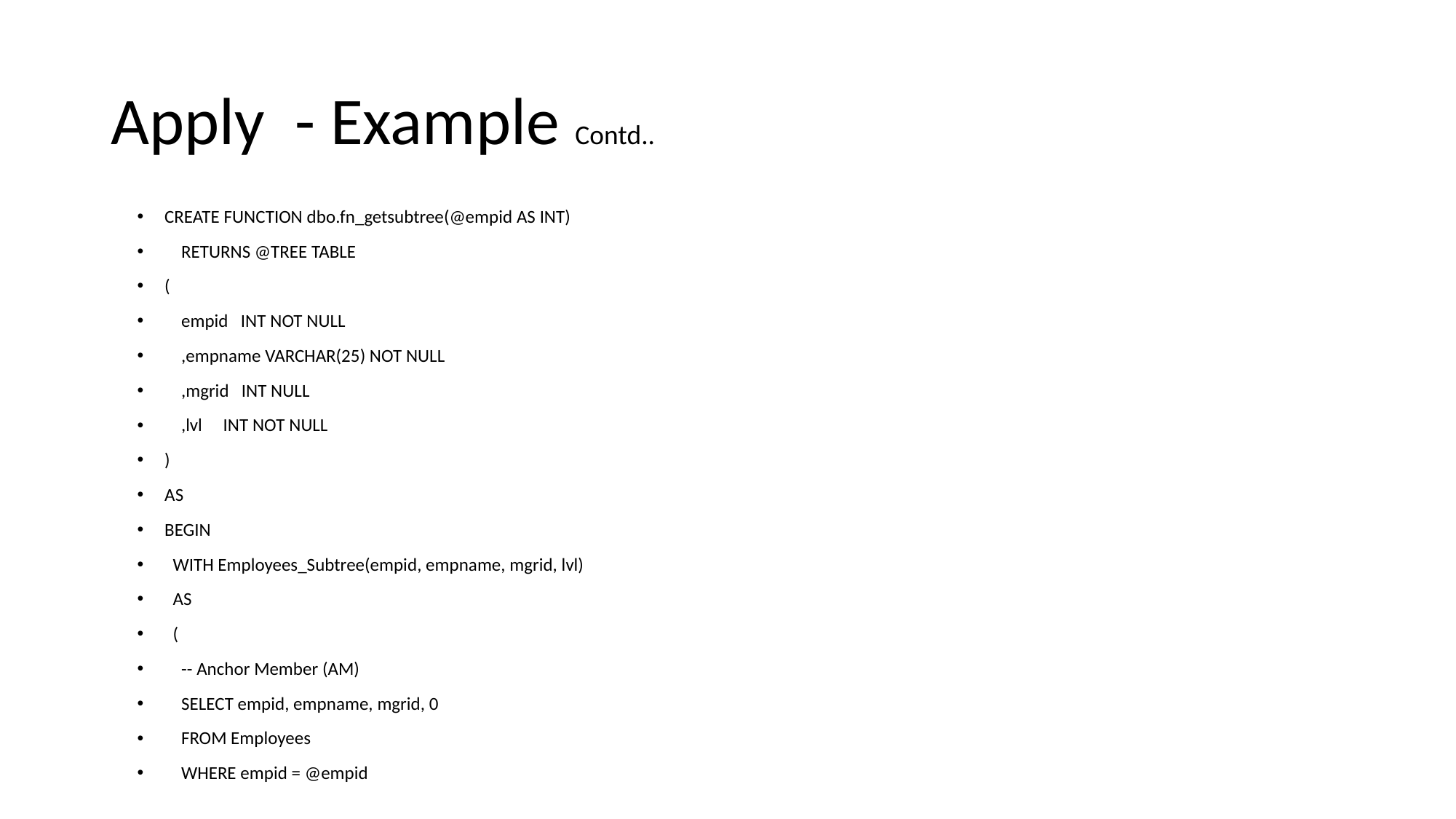

# Apply  - Example Contd..
CREATE FUNCTION dbo.fn_getsubtree(@empid AS INT)
    RETURNS @TREE TABLE
(
    empid   INT NOT NULL
    ,empname VARCHAR(25) NOT NULL
    ,mgrid   INT NULL
    ,lvl     INT NOT NULL
)
AS
BEGIN
  WITH Employees_Subtree(empid, empname, mgrid, lvl)
  AS
  (
    -- Anchor Member (AM)
    SELECT empid, empname, mgrid, 0
    FROM Employees
    WHERE empid = @empid